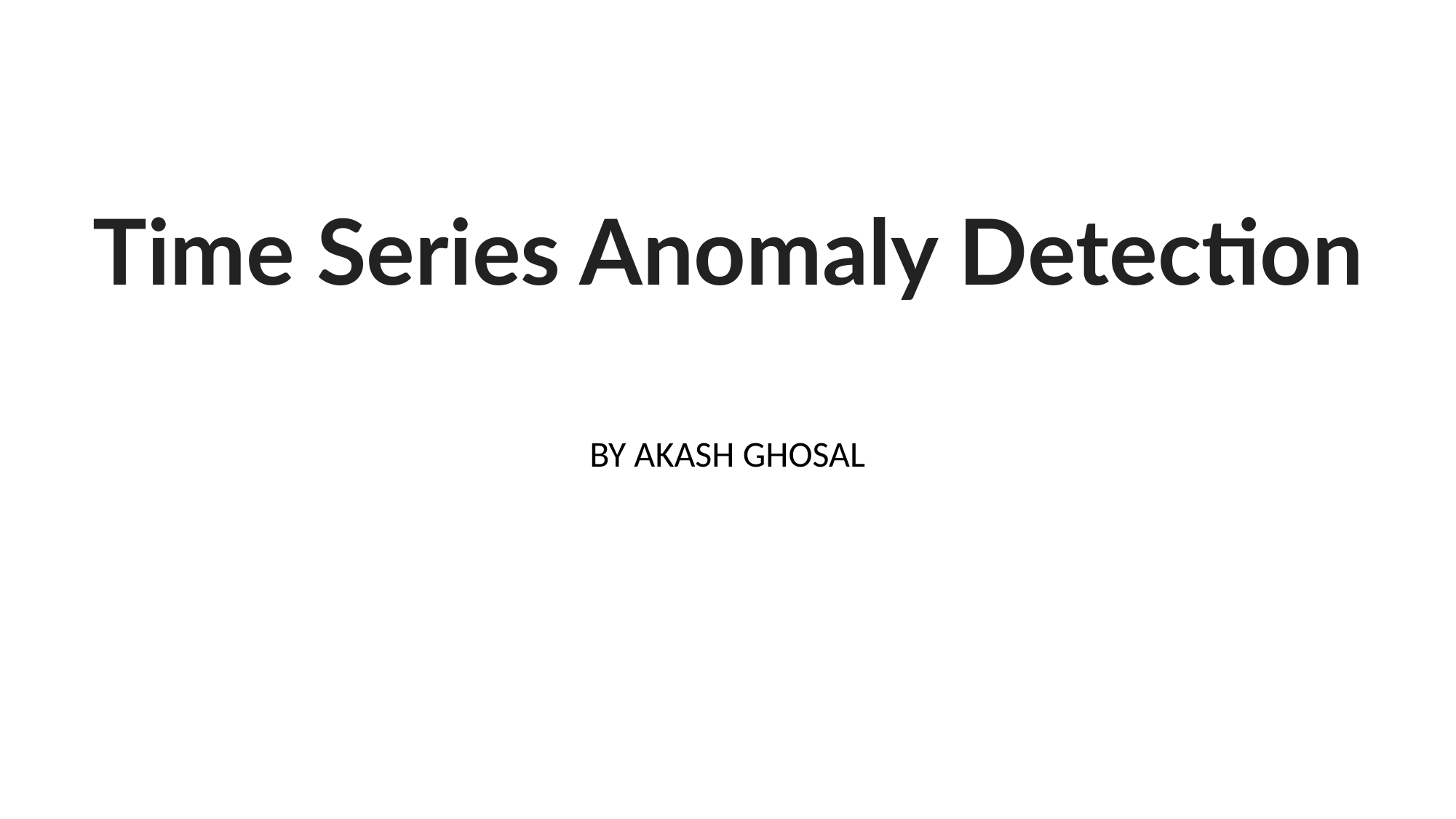

# Time Series Anomaly Detection
BY AKASH GHOSAL